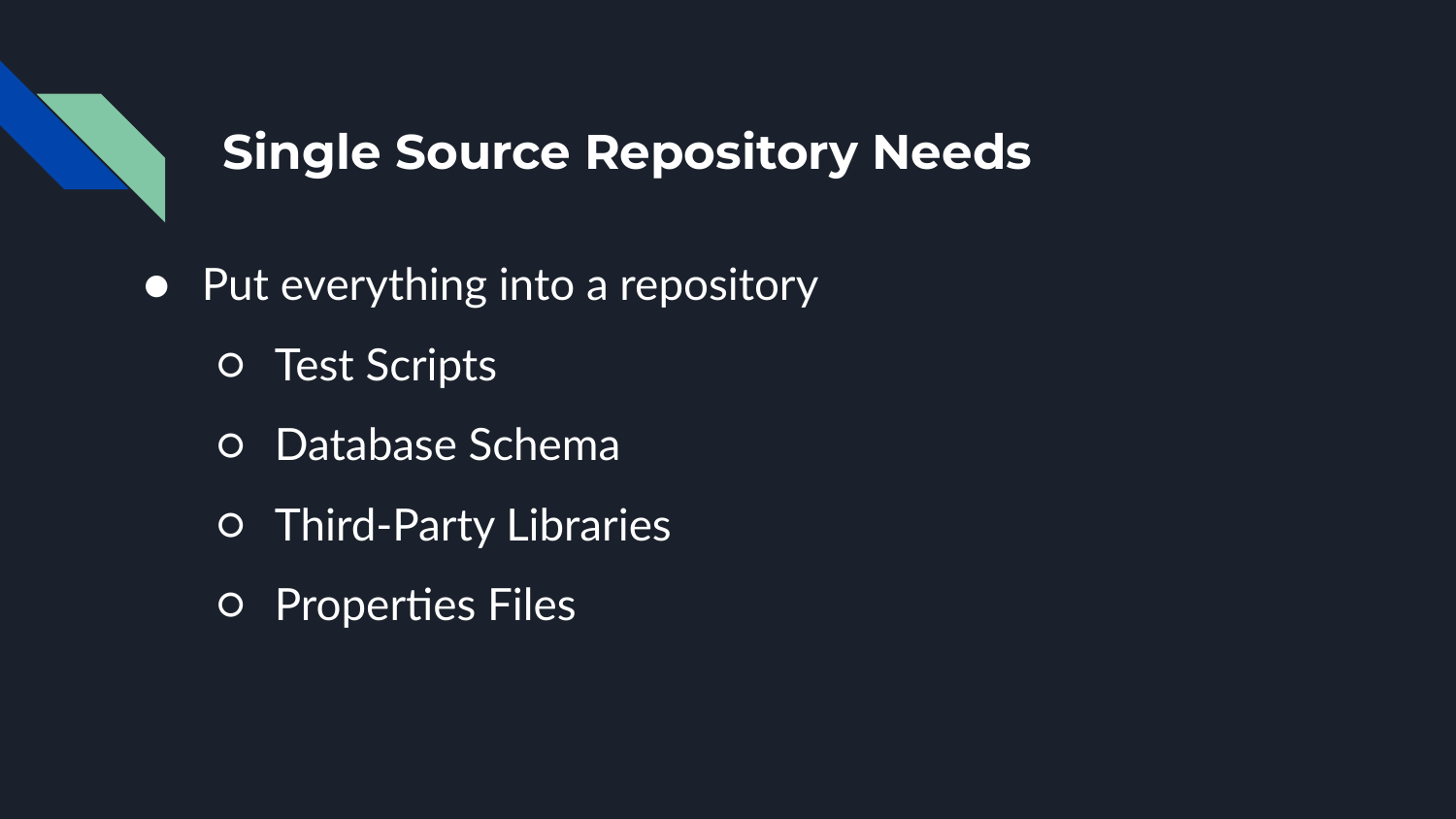

# Single Source Repository Needs
Put everything into a repository
Test Scripts
Database Schema
Third-Party Libraries
Properties Files